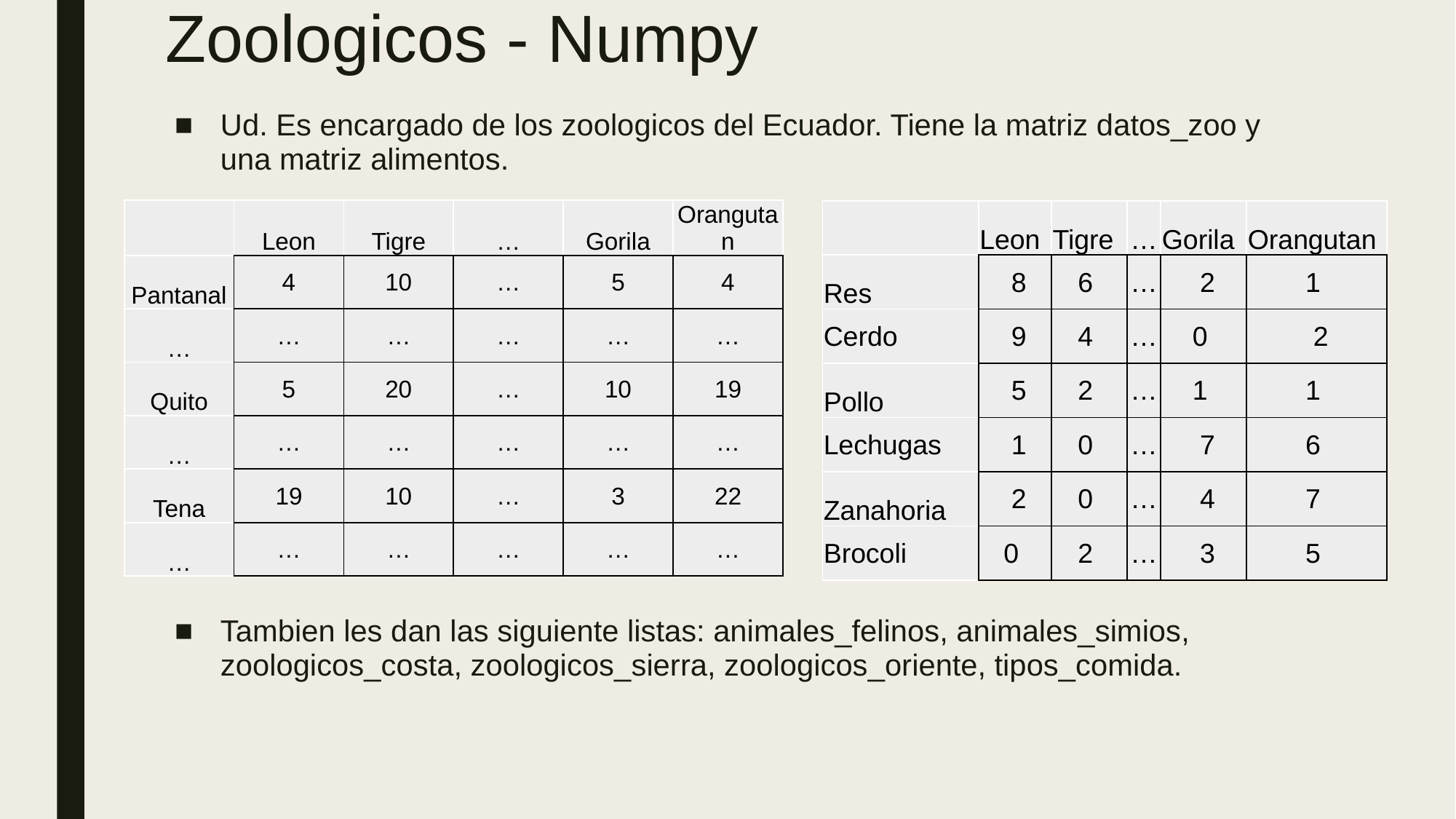

# Zoologicos - Numpy
Ud. Es encargado de los zoologicos del Ecuador. Tiene la matriz datos_zoo y una matriz alimentos.

Tambien les dan las siguiente listas: animales_felinos, animales_simios, zoologicos_costa, zoologicos_sierra, zoologicos_oriente, tipos_comida.

|  | Leon | Tigre | … | Gorila | Orangutan |
| --- | --- | --- | --- | --- | --- |
| Pantanal | 4 | 10 | … | 5 | 4 |
| … | … | … | … | … | … |
| Quito | 5 | 20 | … | 10 | 19 |
| … | … | … | … | … | … |
| Tena | 19 | 10 | … | 3 | 22 |
| … | … | … | … | … | … |
|  | Leon | Tigre | … | Gorila | Orangutan |
| --- | --- | --- | --- | --- | --- |
| Res | 8 | 6 | … | 2 | 1 |
| Cerdo | 9 | 4 | … | 0 | 2 |
| Pollo | 5 | 2 | … | 1 | 1 |
| Lechugas | 1 | 0 | … | 7 | 6 |
| Zanahoria | 2 | 0 | … | 4 | 7 |
| Brocoli | 0 | 2 | … | 3 | 5 |